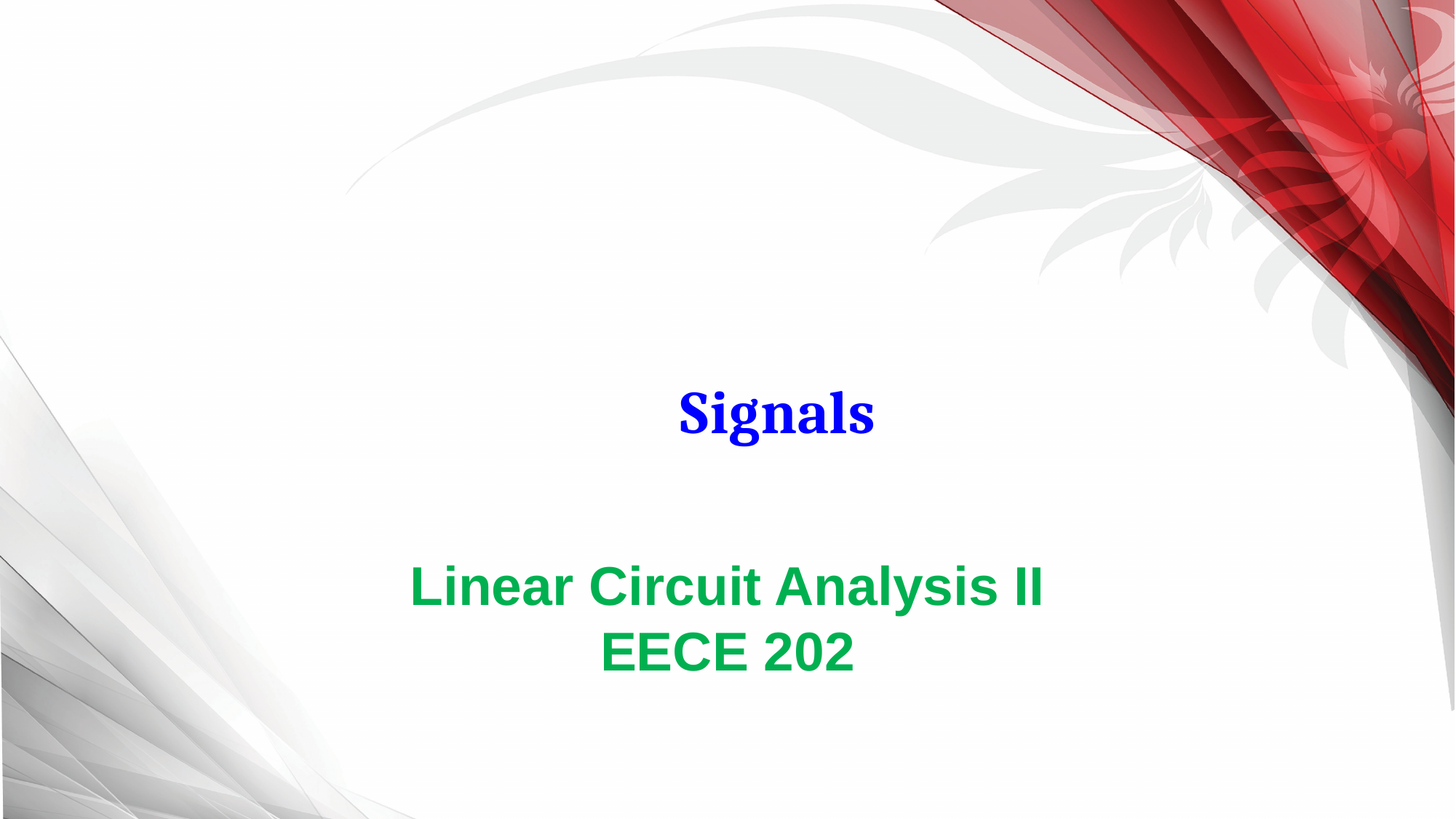

Signals
Linear Circuit Analysis II
EECE 202